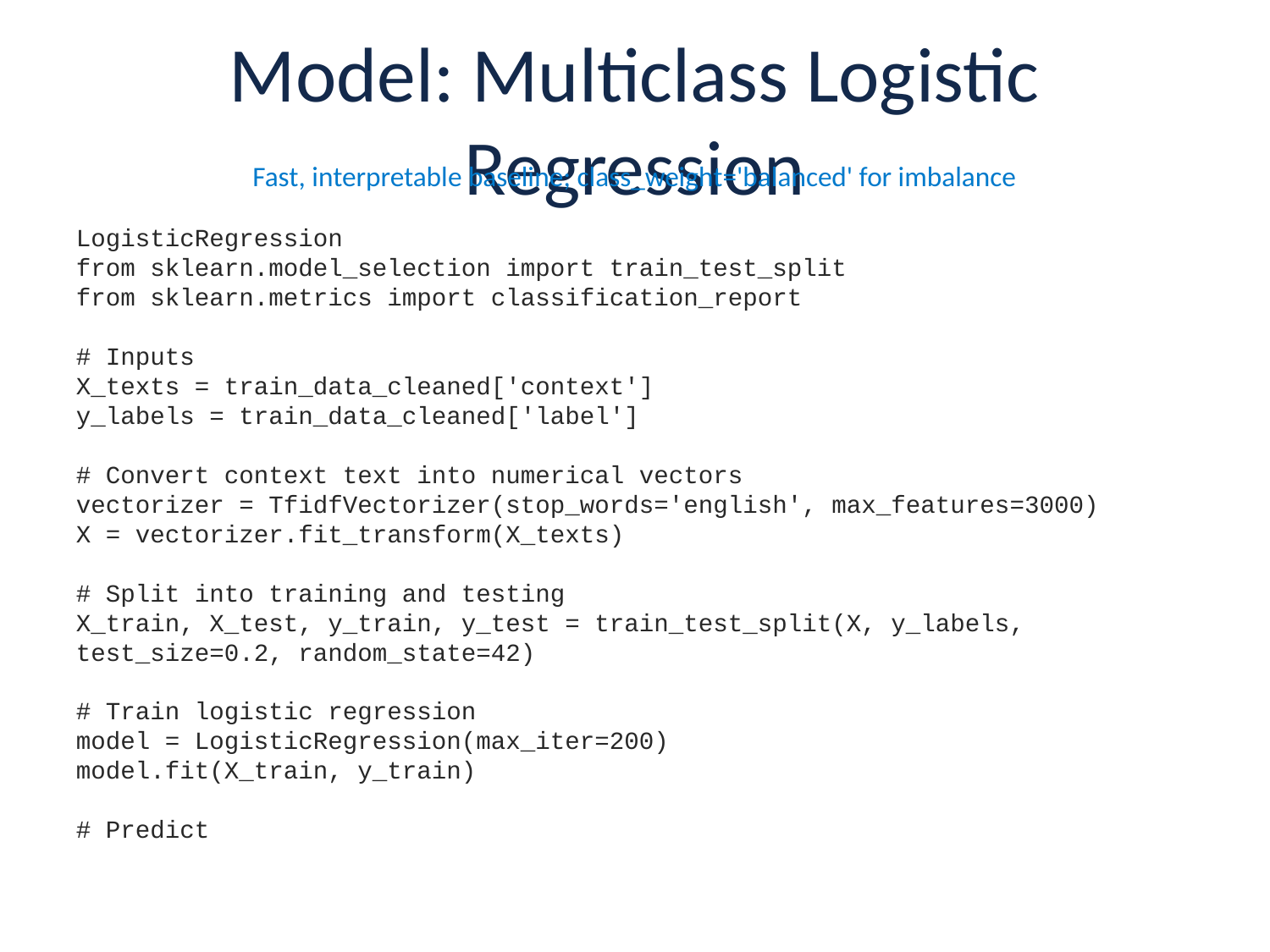

# Model: Multiclass Logistic Regression
Fast, interpretable baseline; class_weight='balanced' for imbalance
LogisticRegression
from sklearn.model_selection import train_test_split
from sklearn.metrics import classification_report
# Inputs
X_texts = train_data_cleaned['context']
y_labels = train_data_cleaned['label']
# Convert context text into numerical vectors
vectorizer = TfidfVectorizer(stop_words='english', max_features=3000)
X = vectorizer.fit_transform(X_texts)
# Split into training and testing
X_train, X_test, y_train, y_test = train_test_split(X, y_labels, test_size=0.2, random_state=42)
# Train logistic regression
model = LogisticRegression(max_iter=200)
model.fit(X_train, y_train)
# Predict